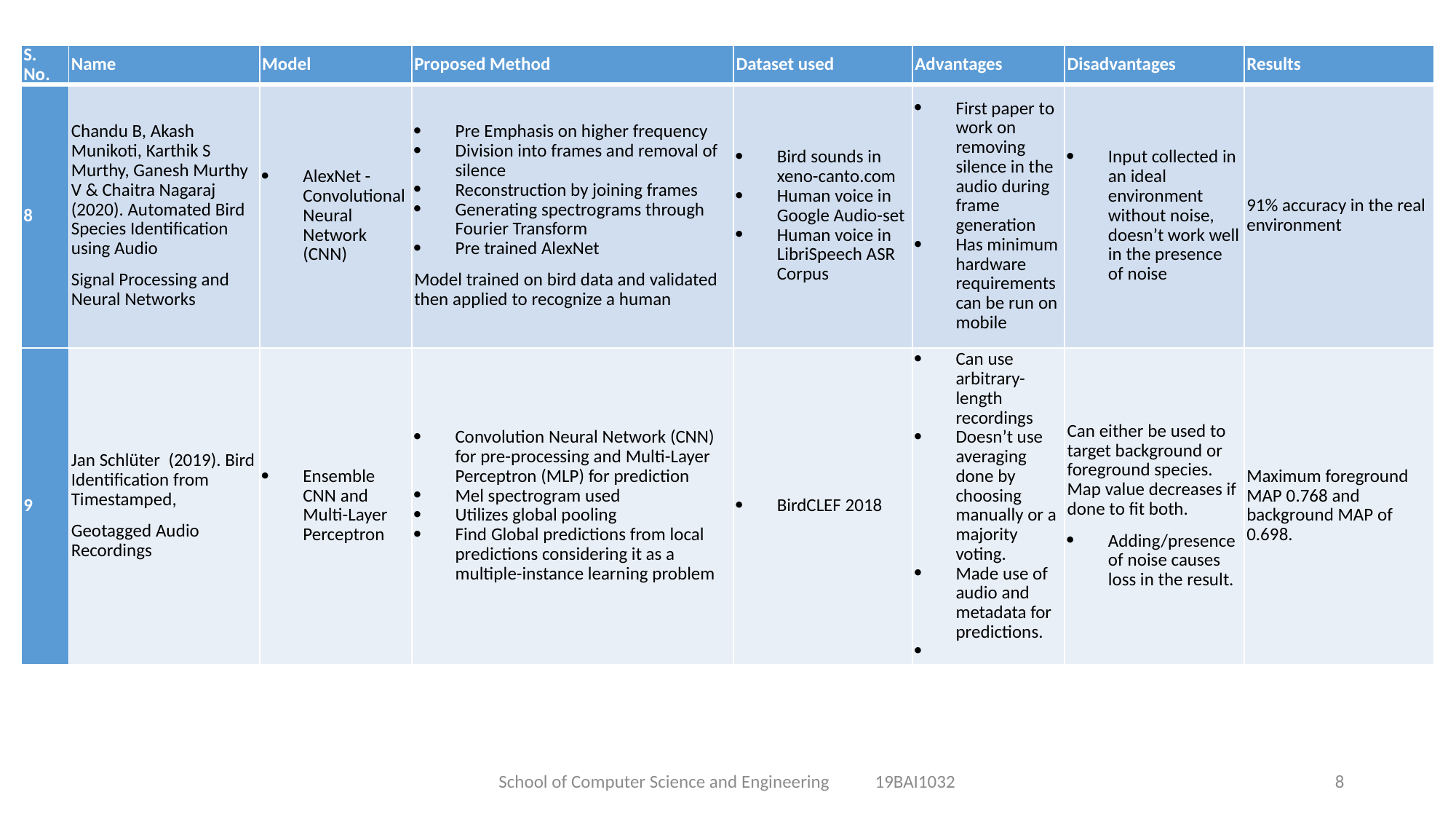

| S. No. | Name | Model | Proposed Method | Dataset used | Advantages | Disadvantages | Results |
| --- | --- | --- | --- | --- | --- | --- | --- |
| 8 | Chandu B, Akash Munikoti, Karthik S Murthy, Ganesh Murthy V & Chaitra Nagaraj (2020). Automated Bird Species Identification using Audio Signal Processing and Neural Networks | AlexNet - Convolutional Neural Network (CNN) | Pre Emphasis on higher frequency Division into frames and removal of silence Reconstruction by joining frames Generating spectrograms through Fourier Transform Pre trained AlexNet Model trained on bird data and validated then applied to recognize a human | Bird sounds in xeno-canto.com Human voice in Google Audio-set Human voice in LibriSpeech ASR Corpus | First paper to work on removing silence in the audio during frame generation Has minimum hardware requirements can be run on mobile | Input collected in an ideal environment without noise, doesn’t work well in the presence of noise | 91% accuracy in the real environment |
| 9 | Jan Schlüter (2019). Bird Identification from Timestamped, Geotagged Audio Recordings | Ensemble CNN and Multi-Layer Perceptron | Convolution Neural Network (CNN) for pre-processing and Multi-Layer Perceptron (MLP) for prediction Mel spectrogram used Utilizes global pooling Find Global predictions from local predictions considering it as a multiple-instance learning problem | BirdCLEF 2018 | Can use arbitrary-length recordings Doesn’t use averaging done by choosing manually or a majority voting. Made use of audio and metadata for predictions. | Can either be used to target background or foreground species. Map value decreases if done to fit both. Adding/presence of noise causes loss in the result. | Maximum foreground MAP 0.768 and background MAP of 0.698. |
School of Computer Science and Engineering           19BAI1032
8